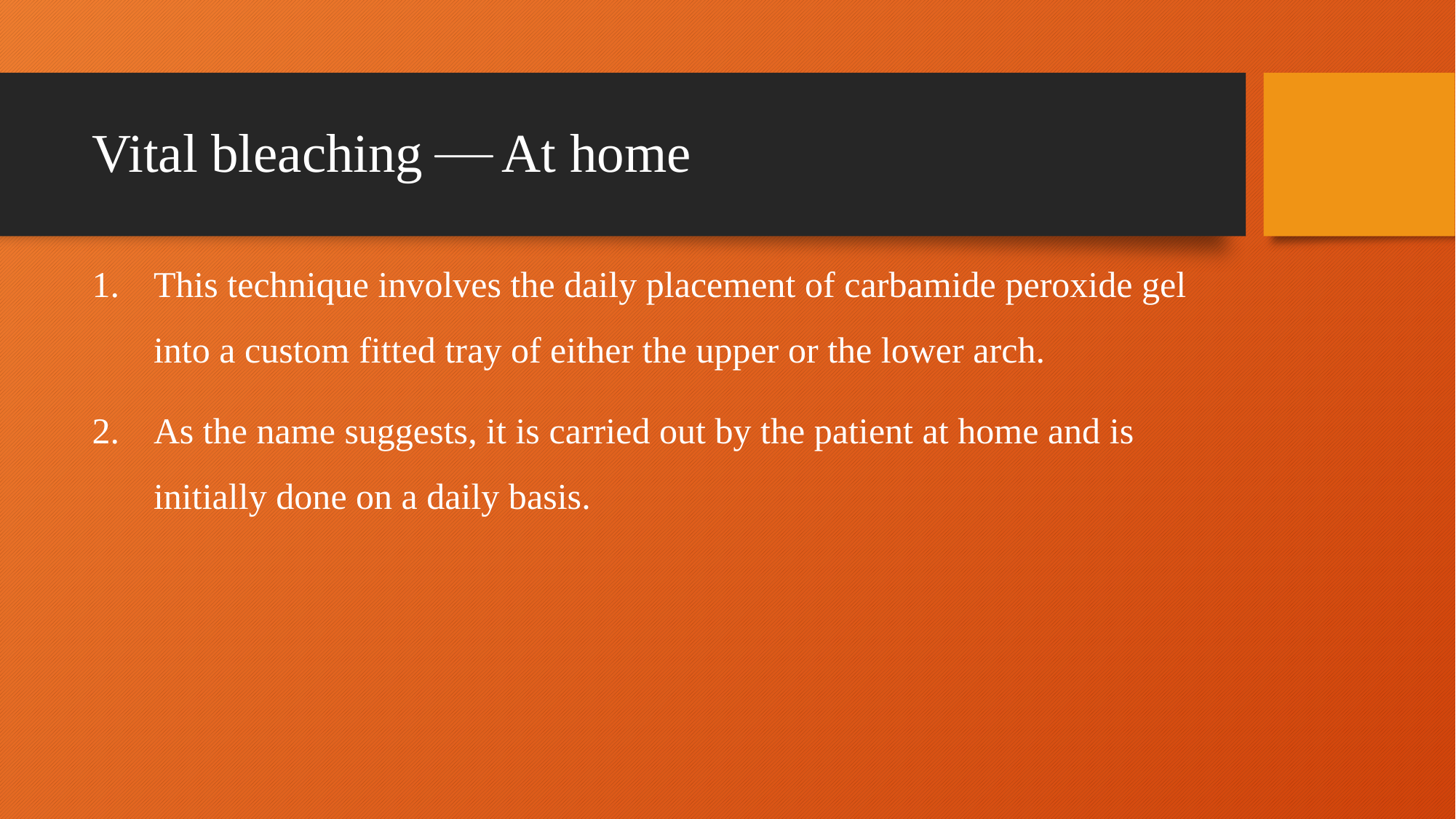

# Vital bleaching ⎯ At home
This technique involves the daily placement of carbamide peroxide gel into a custom fitted tray of either the upper or the lower arch.
As the name suggests, it is carried out by the patient at home and is initially done on a daily basis.